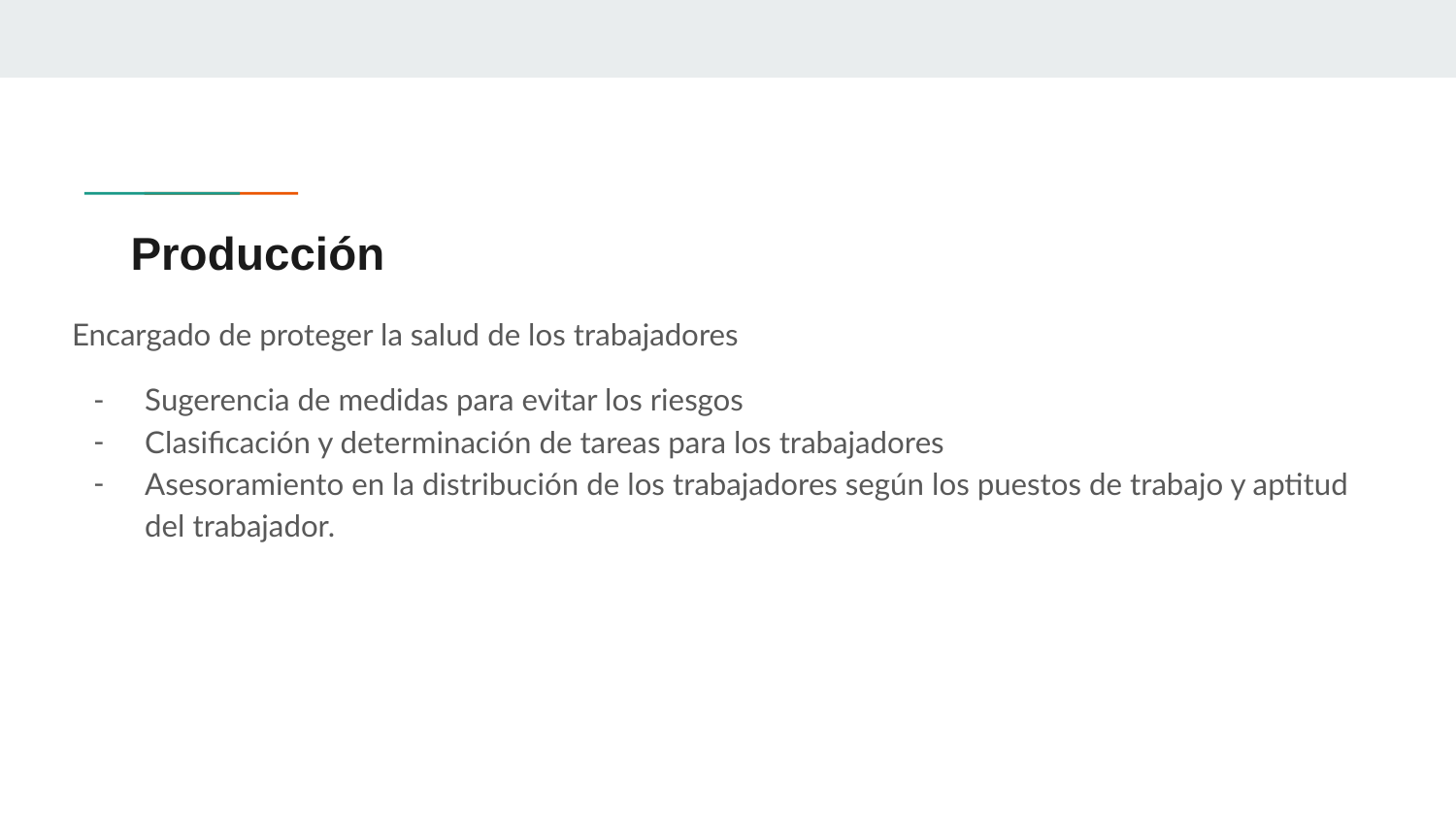

# Producción
Encargado de proteger la salud de los trabajadores
Sugerencia de medidas para evitar los riesgos
Clasificación y determinación de tareas para los trabajadores
Asesoramiento en la distribución de los trabajadores según los puestos de trabajo y aptitud del trabajador.